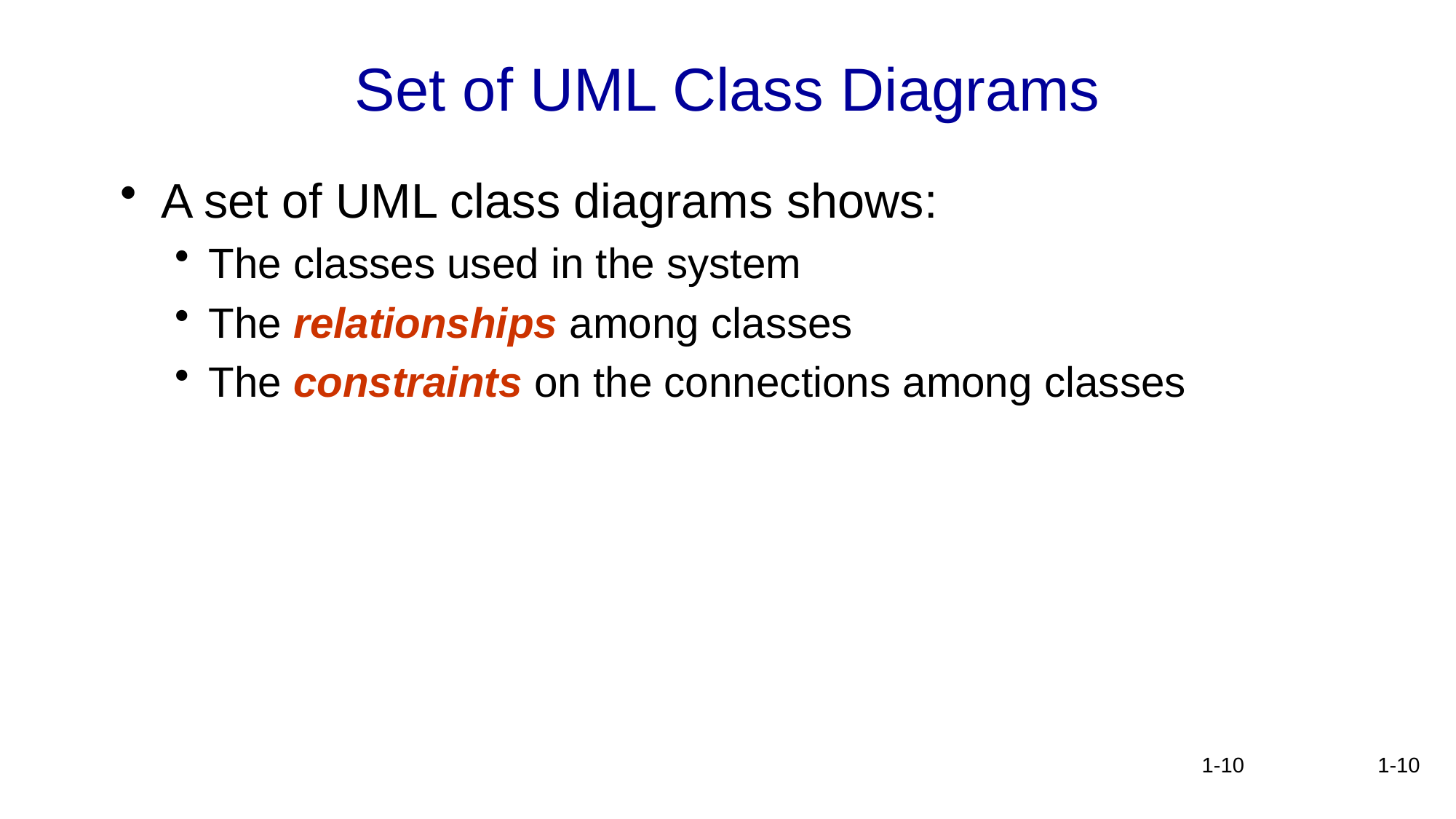

# Set of UML Class Diagrams
A set of UML class diagrams shows:
The classes used in the system
The relationships among classes
The constraints on the connections among classes

1-10
1-10